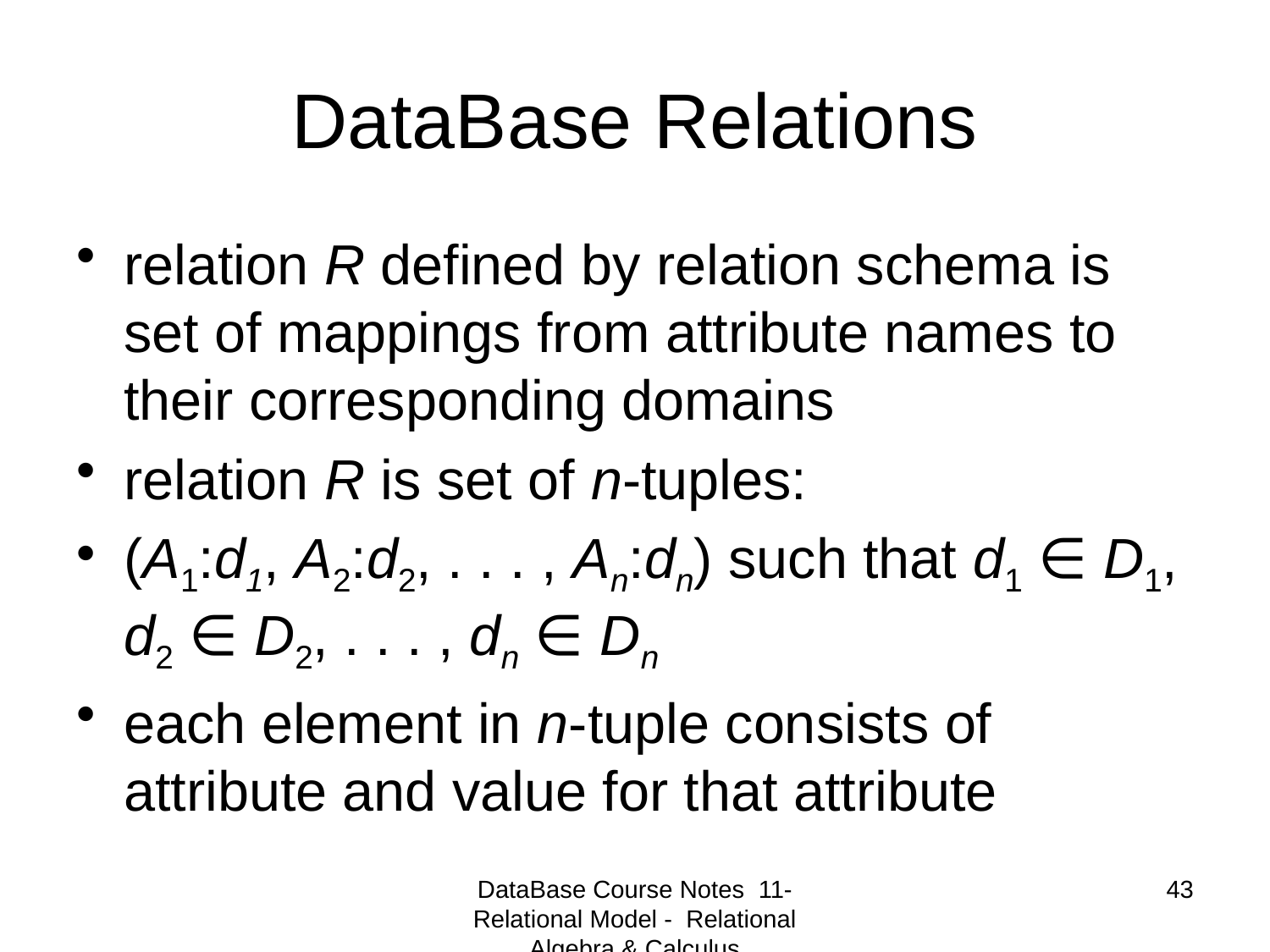

# DataBase Relations
relation R defined by relation schema is set of mappings from attribute names to their corresponding domains
relation R is set of n-tuples:
(A1:d1, A2:d2, . . . , An:dn) such that d1 ∈ D1, d2 ∈ D2, . . . , dn ∈ Dn
each element in n-tuple consists of attribute and value for that attribute
DataBase Course Notes  11- Relational Model -  Relational Algebra & Calculus
43